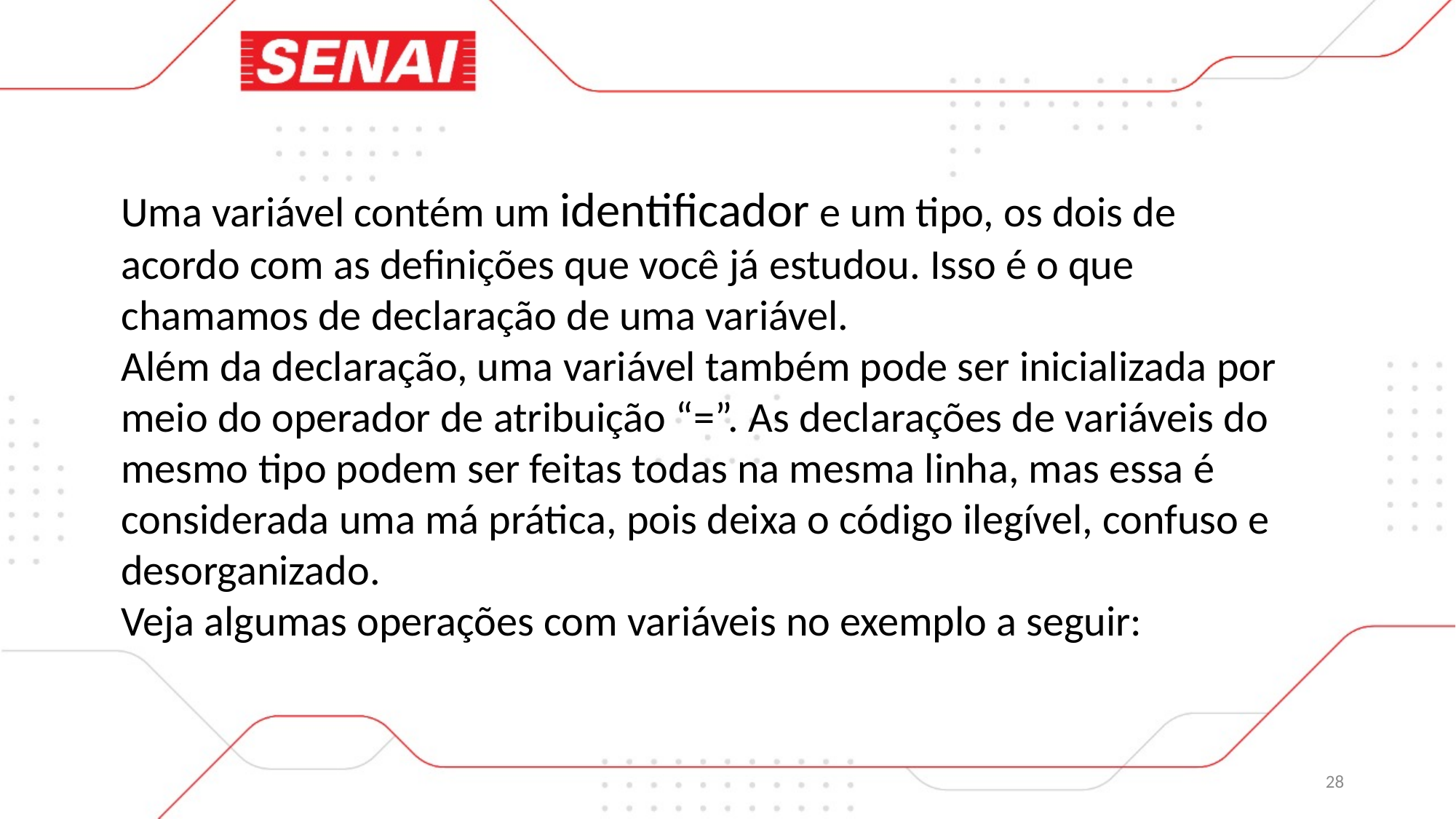

Uma variável contém um identificador e um tipo, os dois de acordo com as definições que você já estudou. Isso é o que chamamos de declaração de uma variável.
Além da declaração, uma variável também pode ser inicializada por meio do operador de atribuição “=”. As declarações de variáveis do mesmo tipo podem ser feitas todas na mesma linha, mas essa é considerada uma má prática, pois deixa o código ilegível, confuso e desorganizado.
Veja algumas operações com variáveis no exemplo a seguir:
28